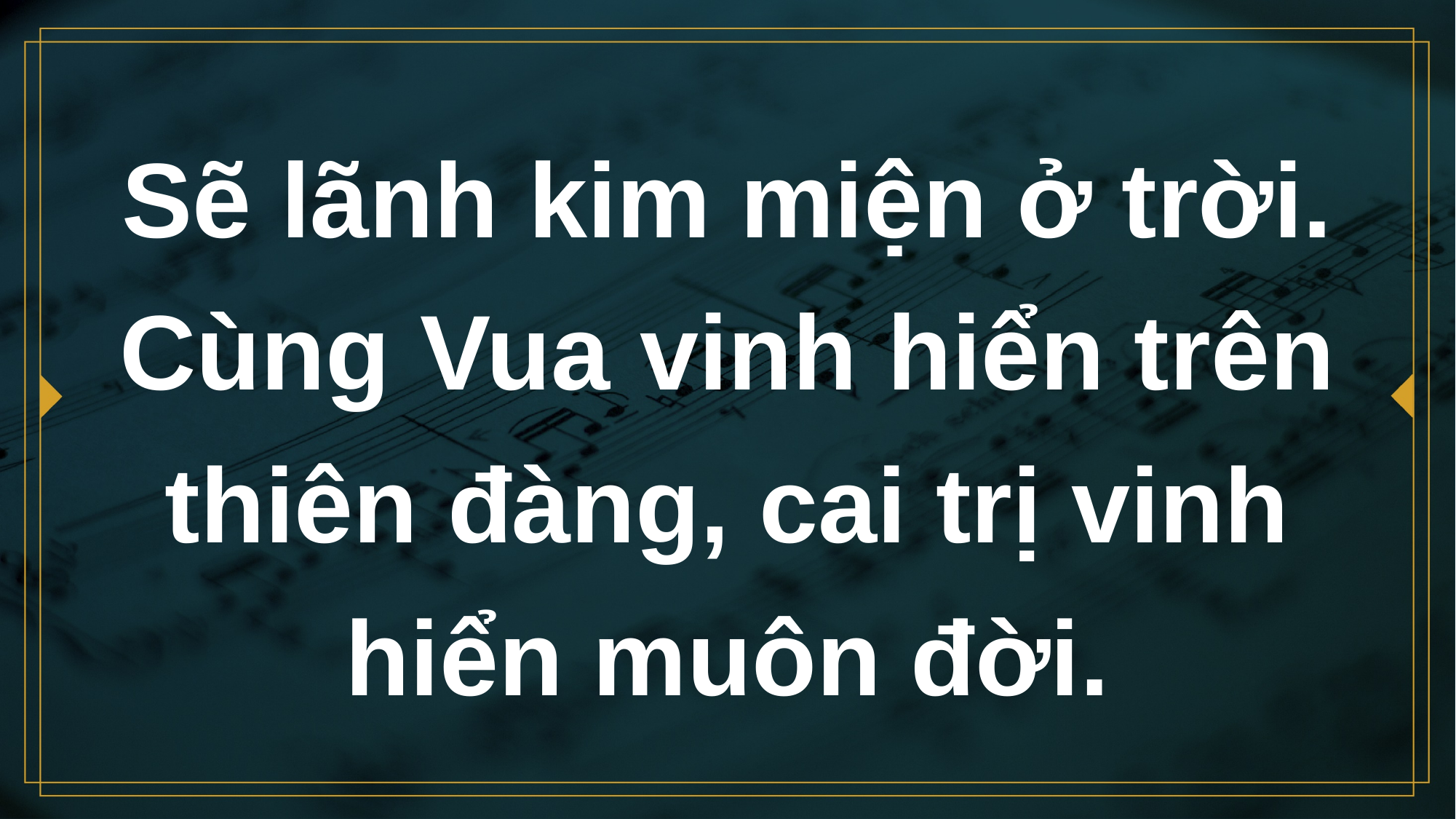

# Sẽ lãnh kim miện ở trời. Cùng Vua vinh hiển trên thiên đàng, cai trị vinh hiển muôn đời.